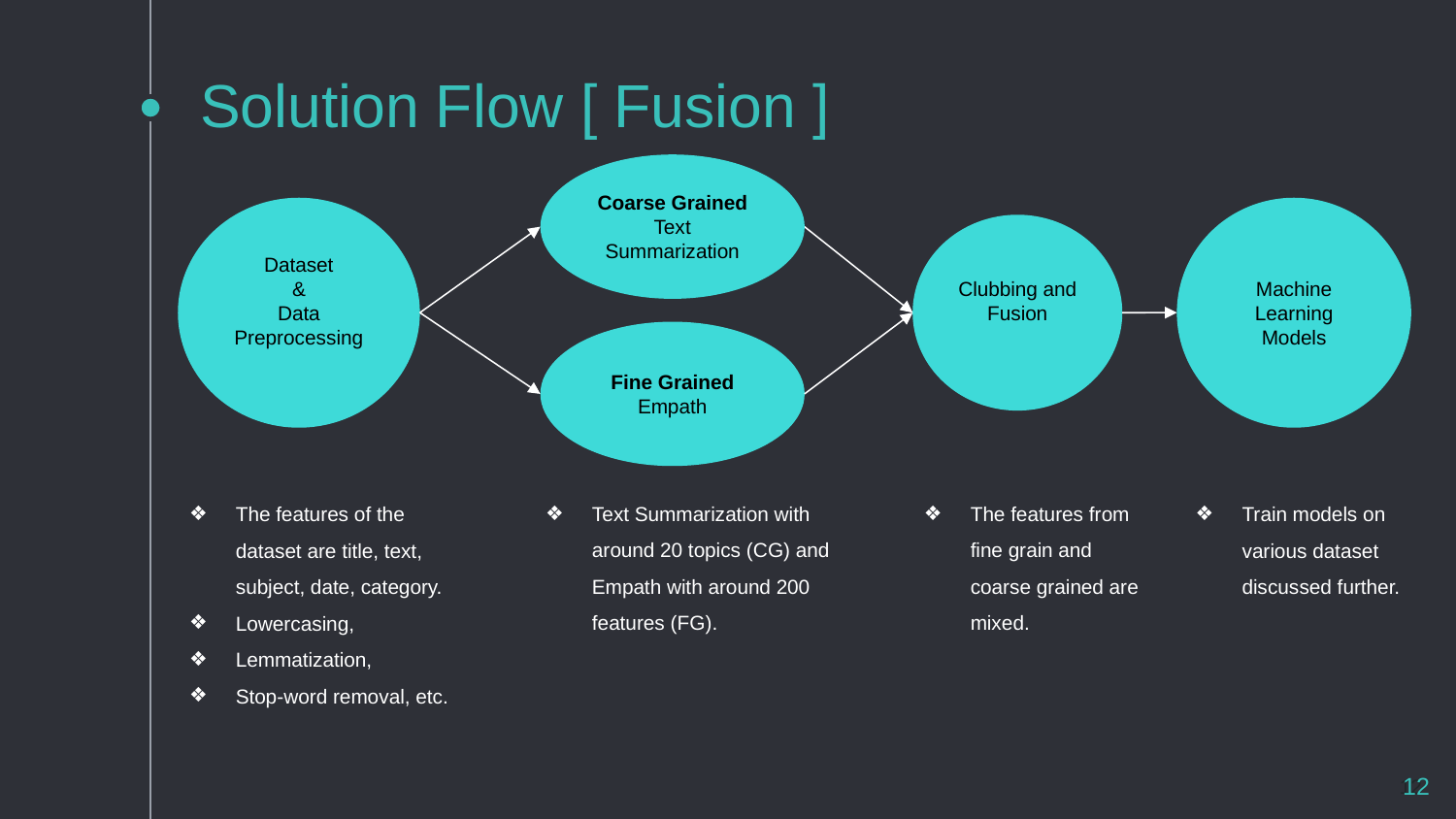

# Solution Flow [ Fusion ]
Coarse Grained
Text Summarization
Dataset
&
Data Preprocessing

Machine Learning Models
Clubbing and Fusion

Fine Grained
Empath
Text Summarization with around 20 topics (CG) and Empath with around 200 features (FG).

The features from fine grain and coarse grained are mixed.

The features of the dataset are title, text, subject, date, category.
Lowercasing,
Lemmatization,
Stop-word removal, etc.
Train models on various dataset discussed further.
12
12